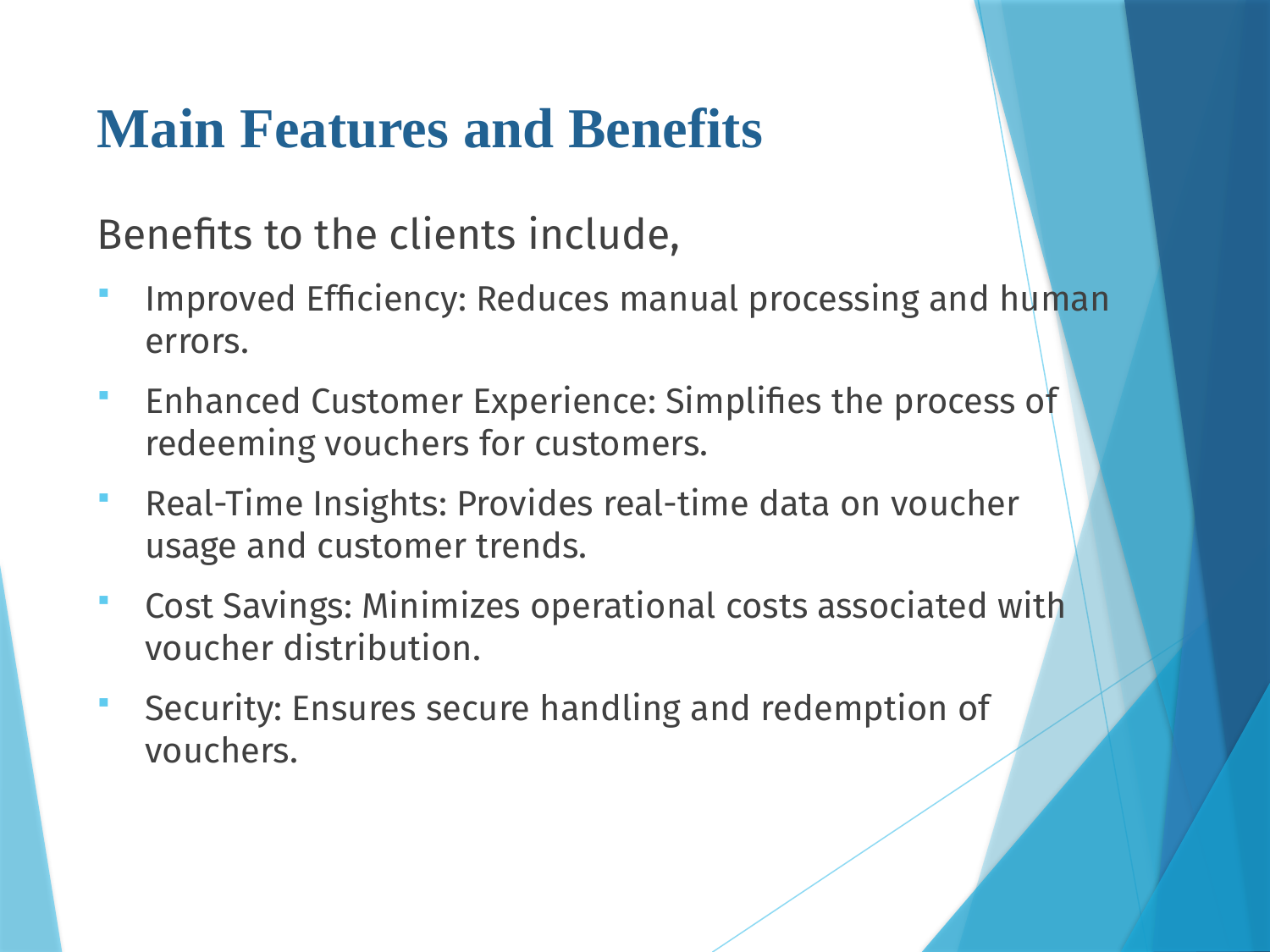

# Main Features and Benefits
Benefits to the clients include,
Improved Efficiency: Reduces manual processing and human errors.
Enhanced Customer Experience: Simplifies the process of redeeming vouchers for customers.
Real-Time Insights: Provides real-time data on voucher usage and customer trends.
Cost Savings: Minimizes operational costs associated with voucher distribution.
Security: Ensures secure handling and redemption of vouchers.